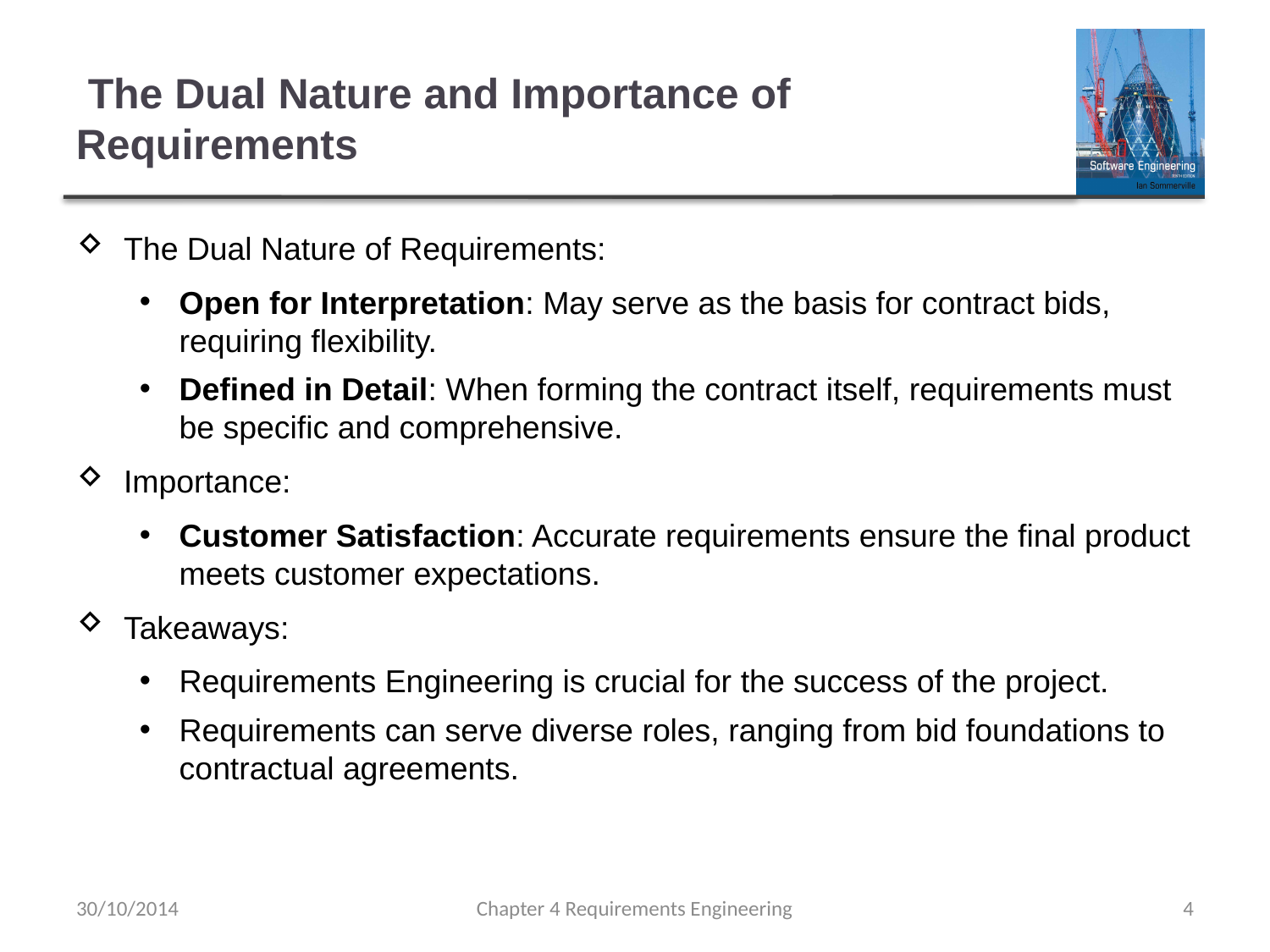

# The Dual Nature and Importance of Requirements
The Dual Nature of Requirements:
Open for Interpretation: May serve as the basis for contract bids, requiring flexibility.
Defined in Detail: When forming the contract itself, requirements must be specific and comprehensive.
Importance:
Customer Satisfaction: Accurate requirements ensure the final product meets customer expectations.
Takeaways:
Requirements Engineering is crucial for the success of the project.
Requirements can serve diverse roles, ranging from bid foundations to contractual agreements.
30/10/2014
Chapter 4 Requirements Engineering
4